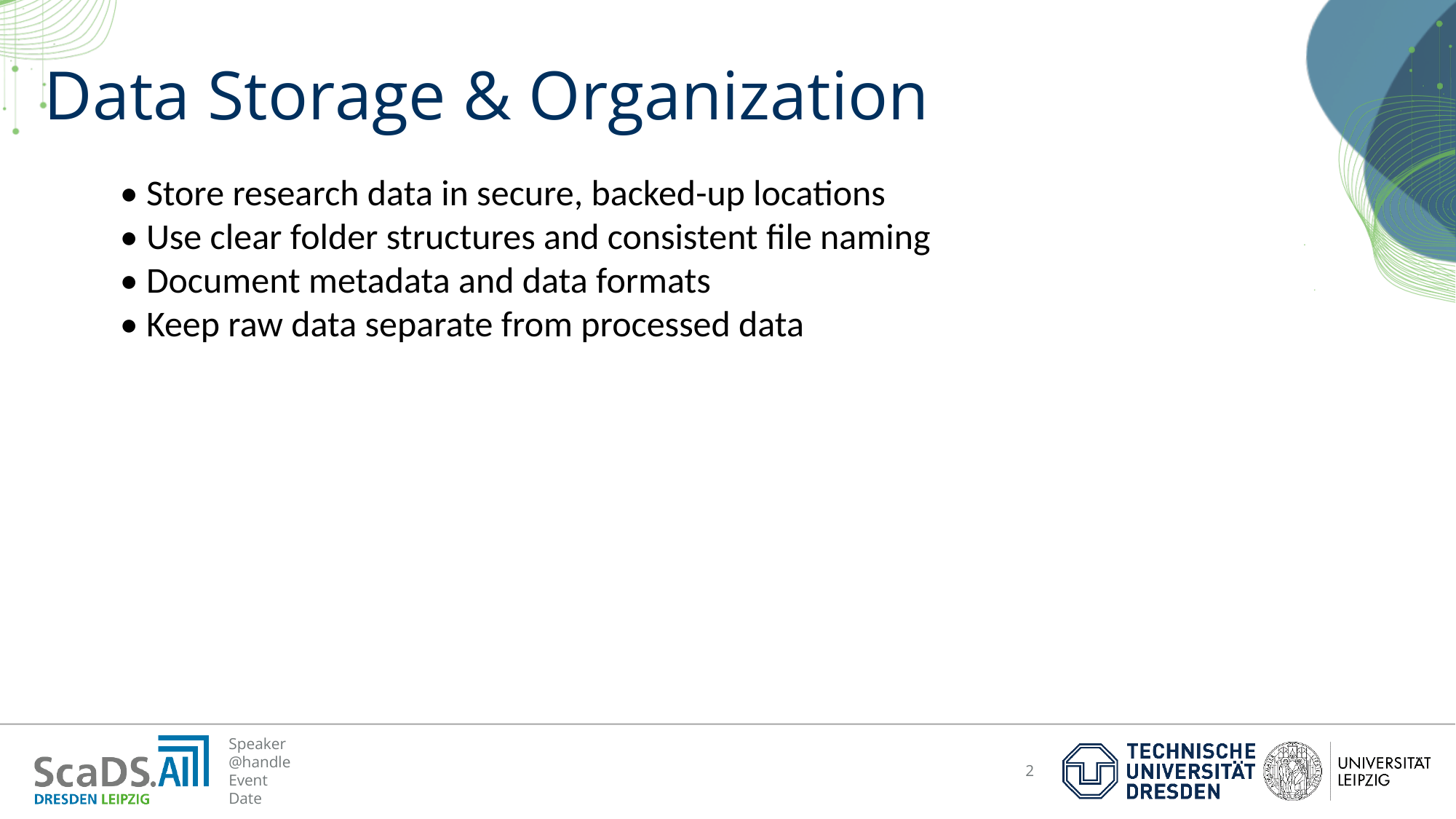

# Data Storage & Organization
• Store research data in secure, backed-up locations
• Use clear folder structures and consistent file naming
• Document metadata and data formats
• Keep raw data separate from processed data